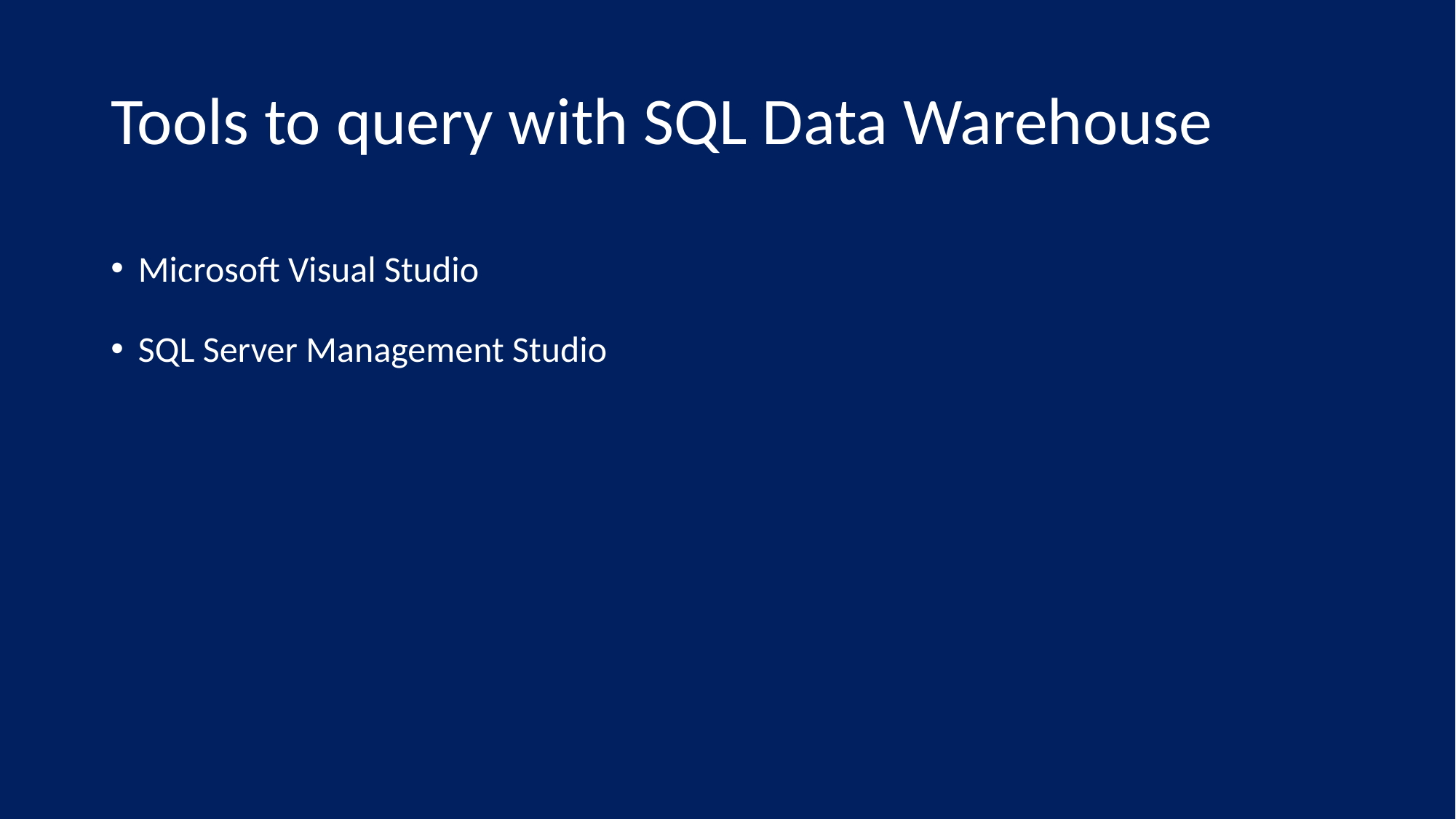

# Tools to query with SQL Data Warehouse
Microsoft Visual Studio
SQL Server Management Studio